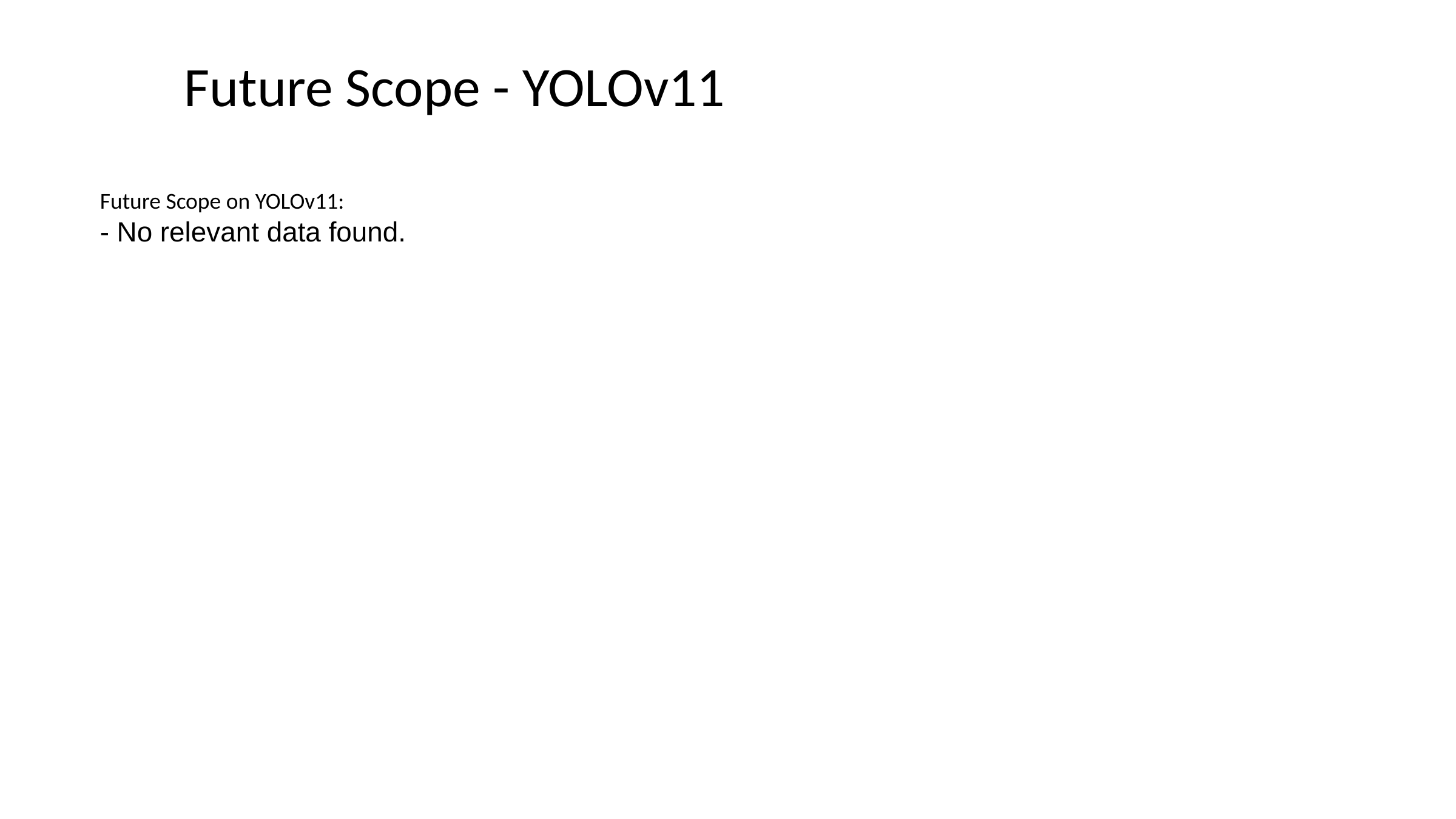

# Future Scope - YOLOv11
Future Scope on YOLOv11:
- No relevant data found.